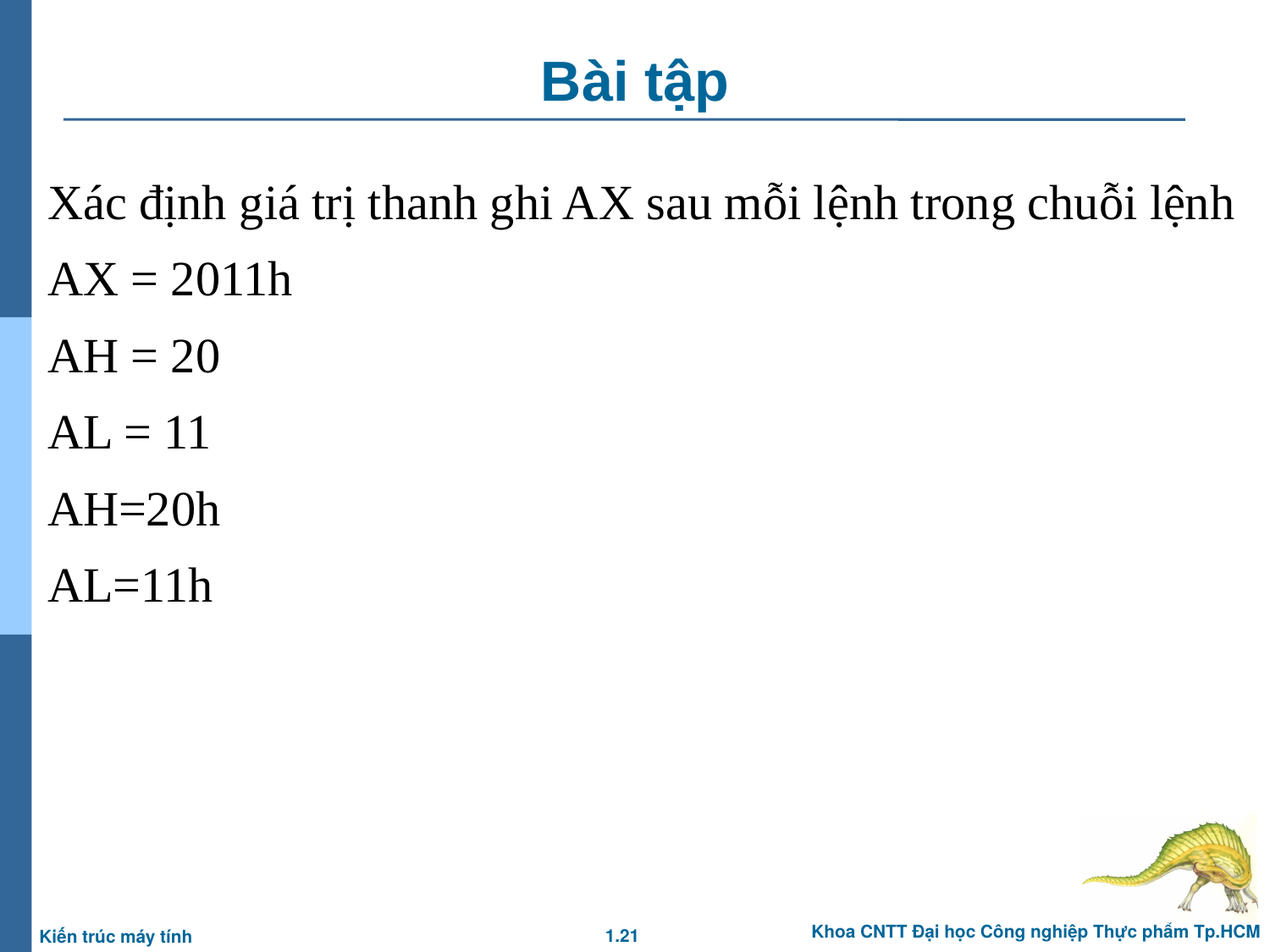

# Bài tập
Xác định giá trị thanh ghi AX sau mỗi lệnh trong chuỗi lệnh
AX = 2011h
AH = 20
AL = 11
AH=20h
AL=11h